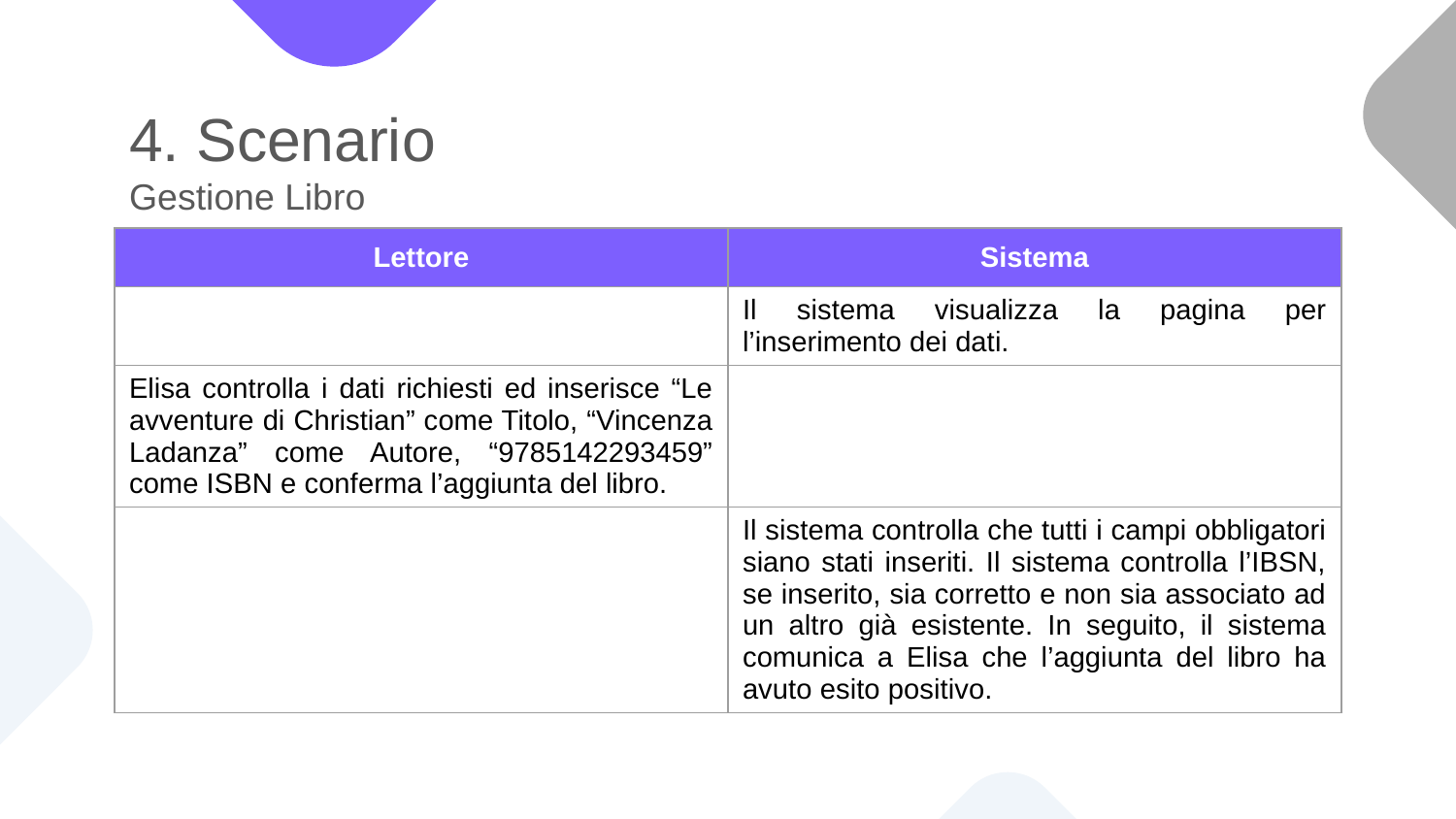

# 4. Scenario Gestione Libro
| Lettore | Sistema |
| --- | --- |
|  | Il sistema visualizza la pagina per l’inserimento dei dati. |
| Elisa controlla i dati richiesti ed inserisce “Le avventure di Christian” come Titolo, “Vincenza Ladanza” come Autore, “9785142293459” come ISBN e conferma l’aggiunta del libro. |  |
|  | Il sistema controlla che tutti i campi obbligatori siano stati inseriti. Il sistema controlla l’IBSN, se inserito, sia corretto e non sia associato ad un altro già esistente. In seguito, il sistema comunica a Elisa che l’aggiunta del libro ha avuto esito positivo. |